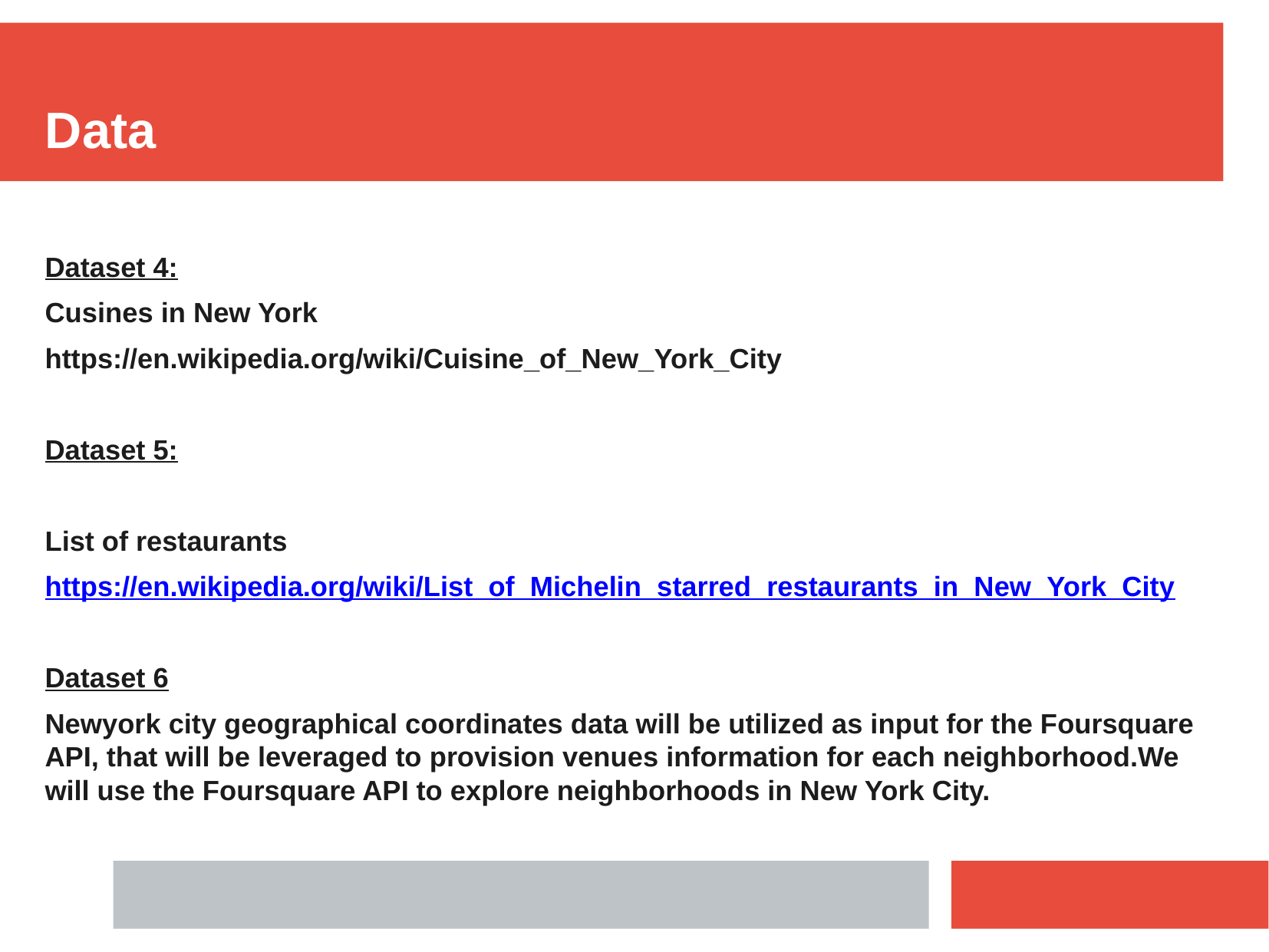

Data
Dataset 4:
Cusines in New York
https://en.wikipedia.org/wiki/Cuisine_of_New_York_City

Dataset 5:

List of restaurants
https://en.wikipedia.org/wiki/List_of_Michelin_starred_restaurants_in_New_York_City

Dataset 6
Newyork city geographical coordinates data will be utilized as input for the Foursquare API, that will be leveraged to provision venues information for each neighborhood.We will use the Foursquare API to explore neighborhoods in New York City.